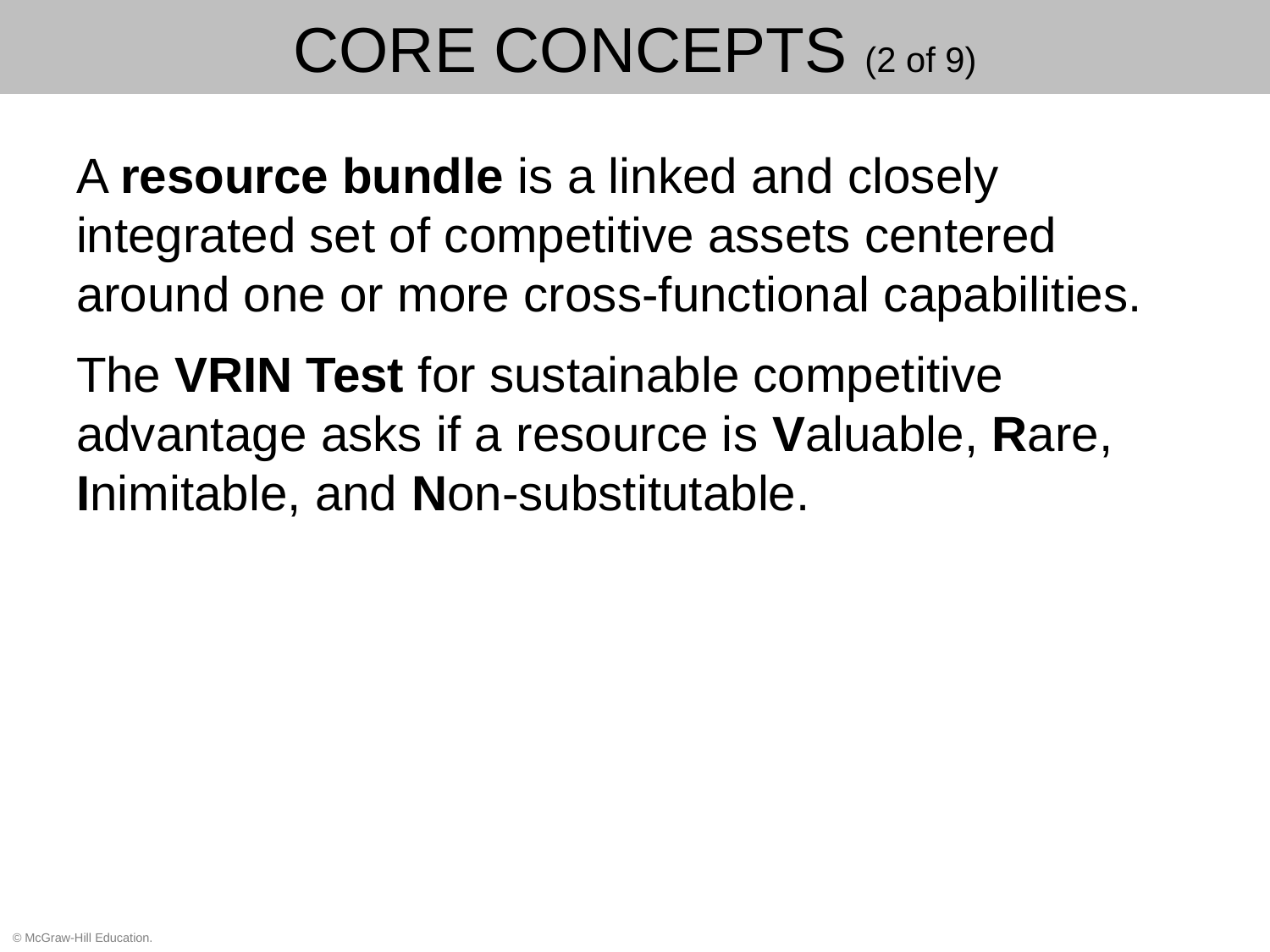

# CORE CONCEPTS (2 of 9)
A resource bundle is a linked and closely integrated set of competitive assets centered around one or more cross-functional capabilities.
The VRIN Test for sustainable competitive advantage asks if a resource is Valuable, Rare, Inimitable, and Non-substitutable.